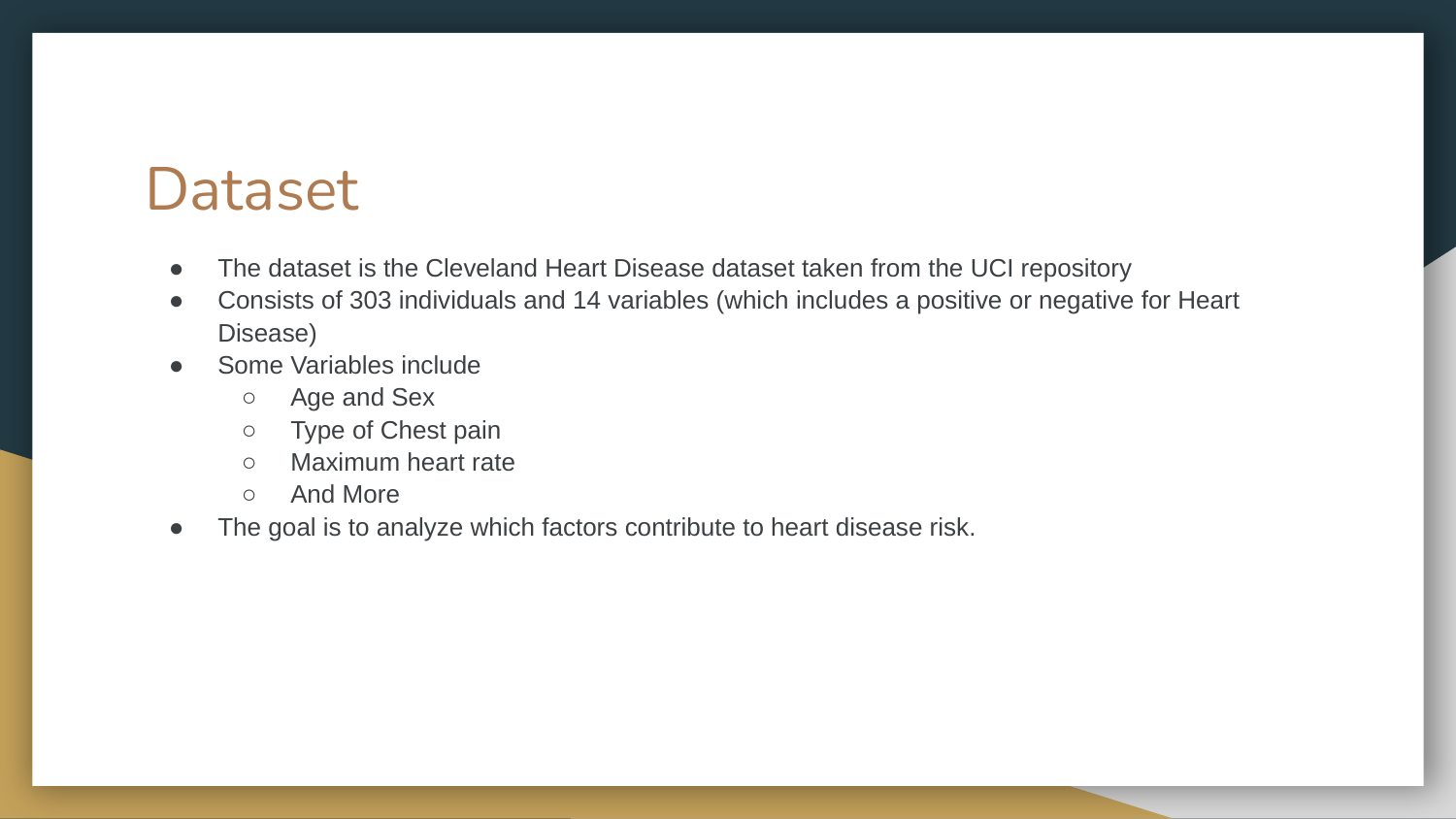

# Dataset
The dataset is the Cleveland Heart Disease dataset taken from the UCI repository
Consists of 303 individuals and 14 variables (which includes a positive or negative for Heart Disease)
Some Variables include
Age and Sex
Type of Chest pain
Maximum heart rate
And More
The goal is to analyze which factors contribute to heart disease risk.